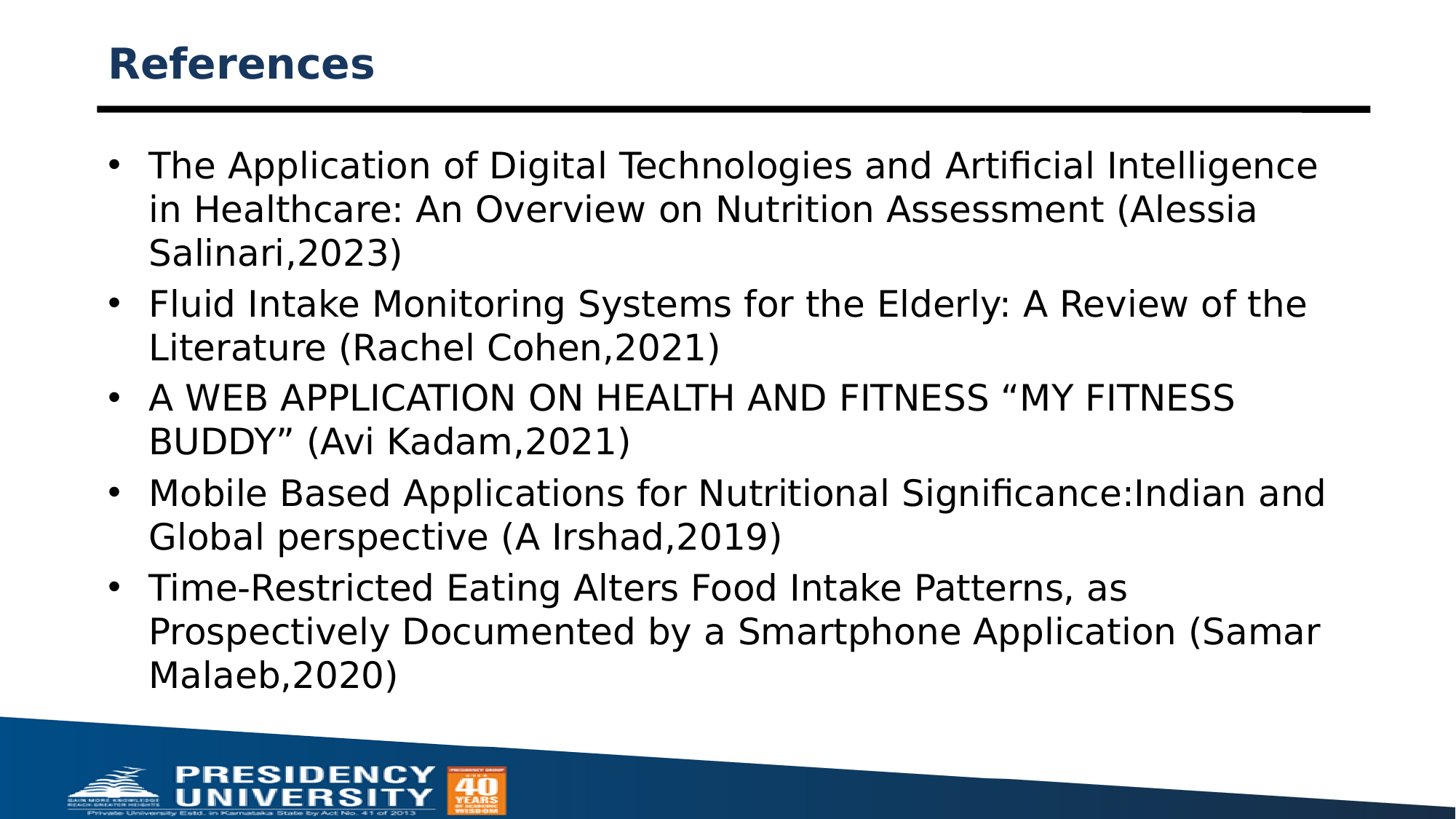

# References
The Application of Digital Technologies and Artificial Intelligence in Healthcare: An Overview on Nutrition Assessment (Alessia Salinari,2023)
Fluid Intake Monitoring Systems for the Elderly: A Review of the Literature (Rachel Cohen,2021)
A WEB APPLICATION ON HEALTH AND FITNESS “MY FITNESS BUDDY” (Avi Kadam,2021)
Mobile Based Applications for Nutritional Significance:Indian and Global perspective (A Irshad,2019)
Time-Restricted Eating Alters Food Intake Patterns, as Prospectively Documented by a Smartphone Application (Samar Malaeb,2020)